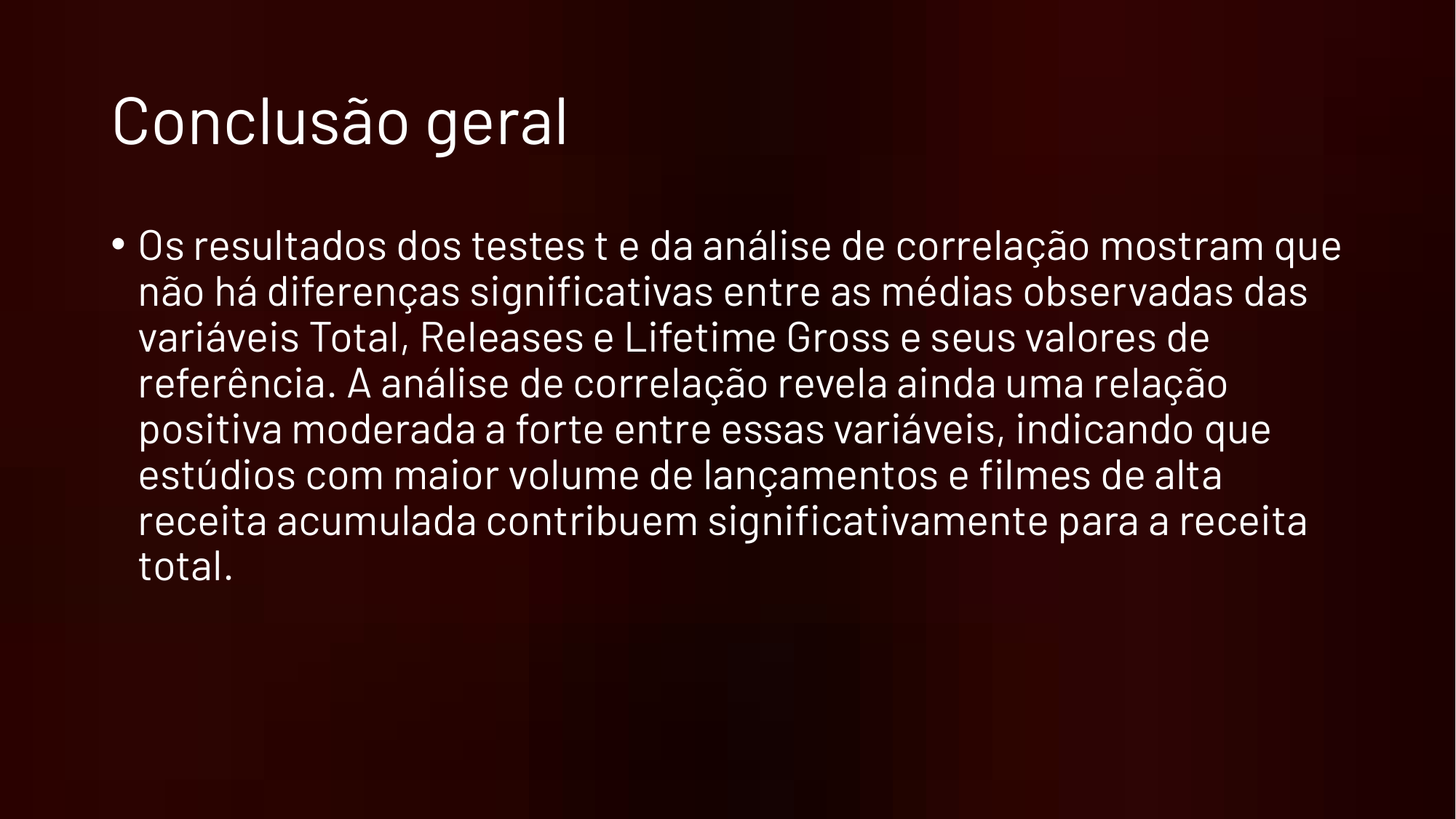

# Conclusão geral
Os resultados dos testes t e da análise de correlação mostram que não há diferenças significativas entre as médias observadas das variáveis Total, Releases e Lifetime Gross e seus valores de referência. A análise de correlação revela ainda uma relação positiva moderada a forte entre essas variáveis, indicando que estúdios com maior volume de lançamentos e filmes de alta receita acumulada contribuem significativamente para a receita total.